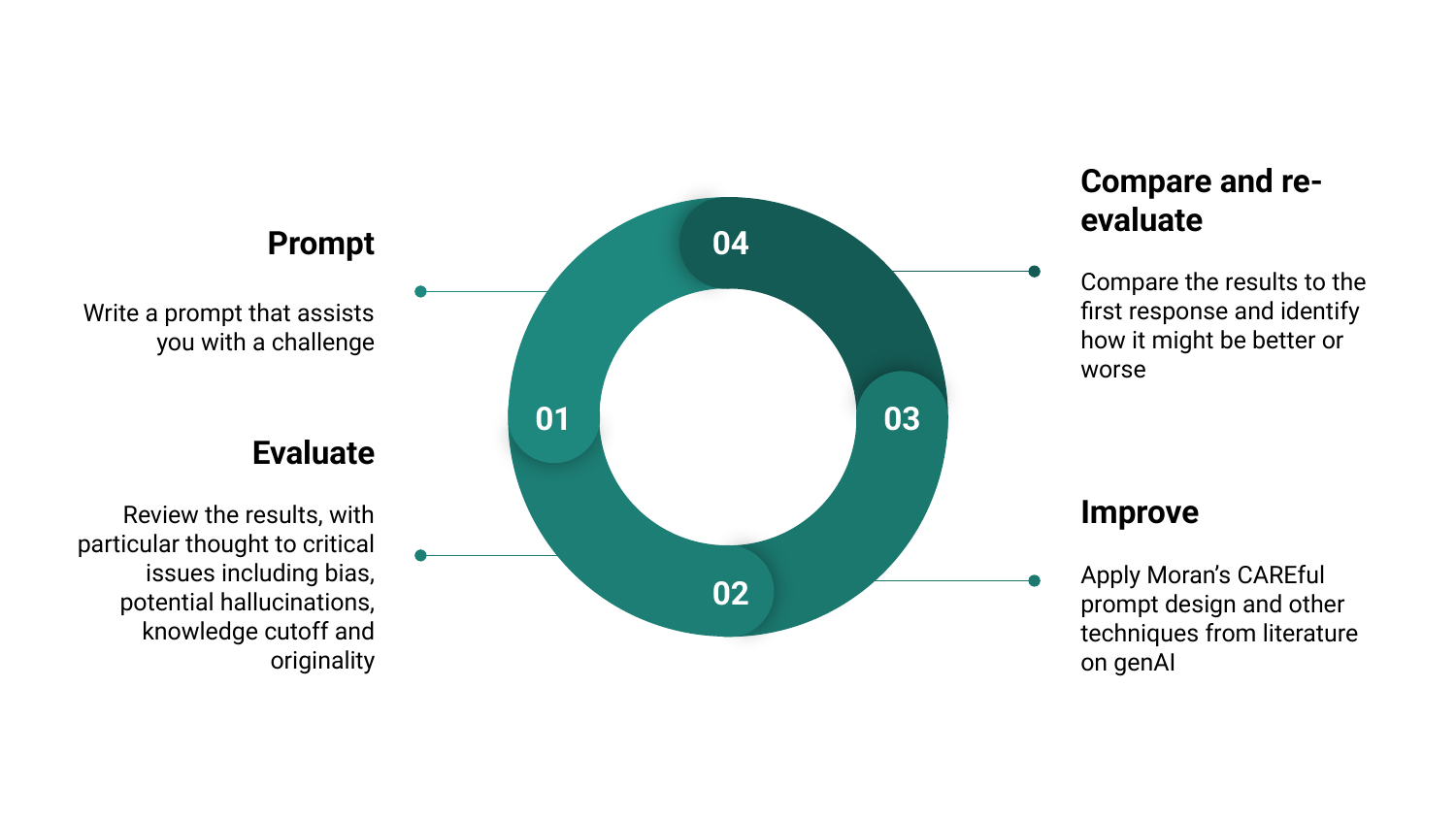

04

01
03

02
Compare and re-evaluate

Compare the results to the first response and identify how it might be better or worse
Prompt

Write a prompt that assists you with a challenge
Evaluate

Review the results, with particular thought to critical issues including bias, potential hallucinations, knowledge cutoff and originality
Improve

Apply Moran’s CAREful prompt design and other techniques from literature on genAI